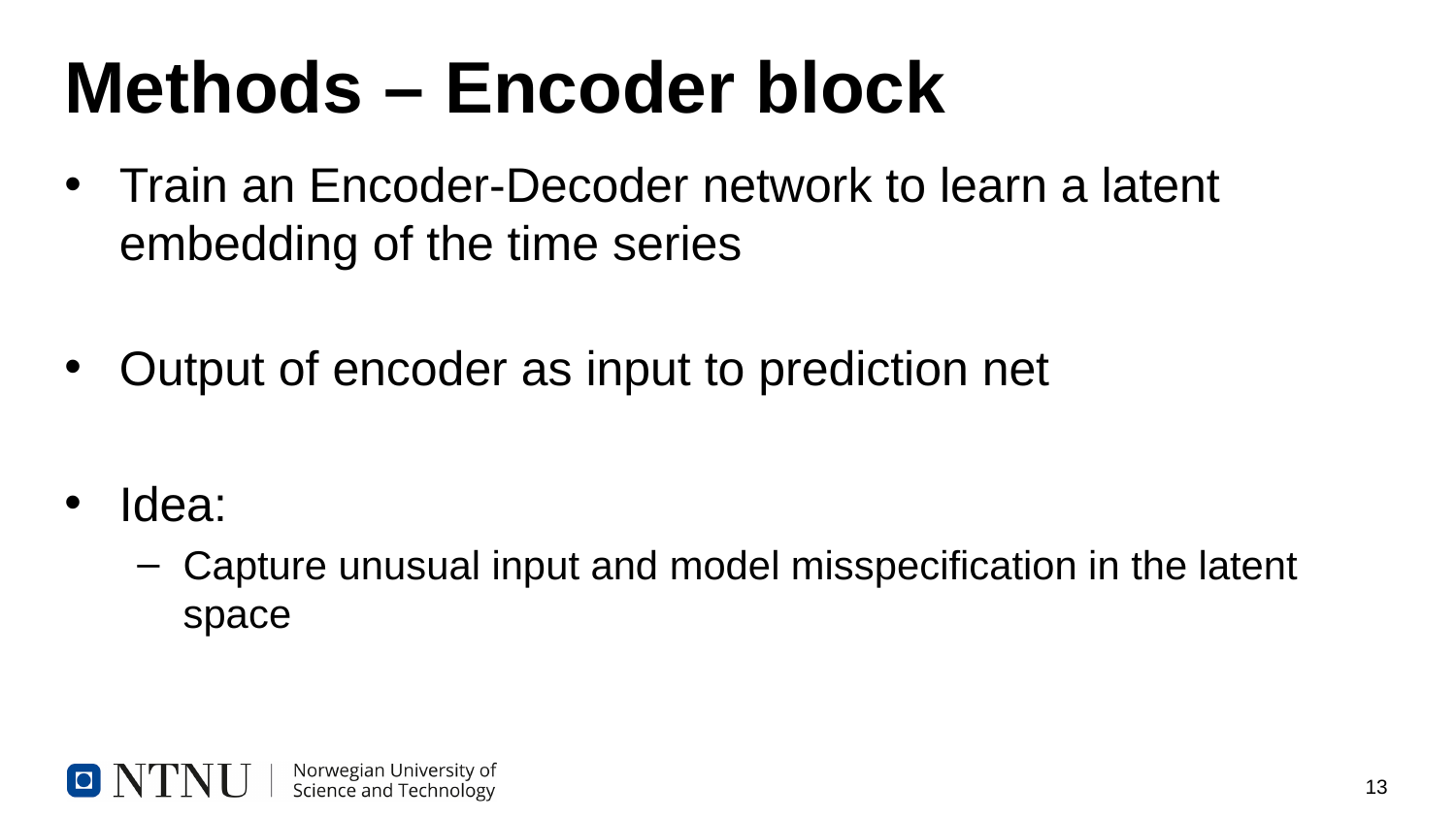

# Methods – Encoder block
Train an Encoder-Decoder network to learn a latent embedding of the time series

Output of encoder as input to prediction net

Idea:
Capture unusual input and model misspecification in the latent space